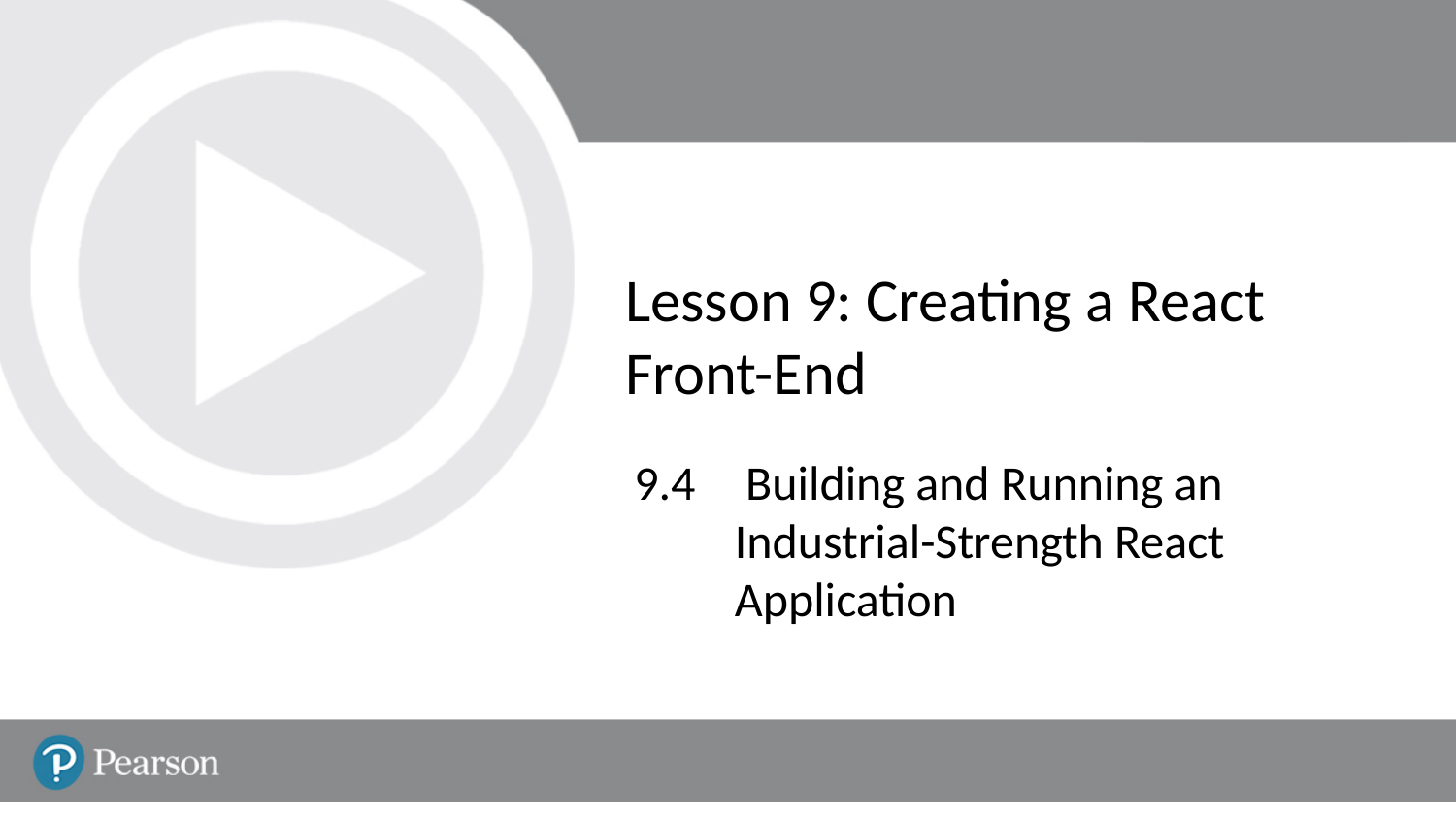

# Lesson 9: Creating a React Front-End
9.4	 Building and Running an Industrial-Strength React Application